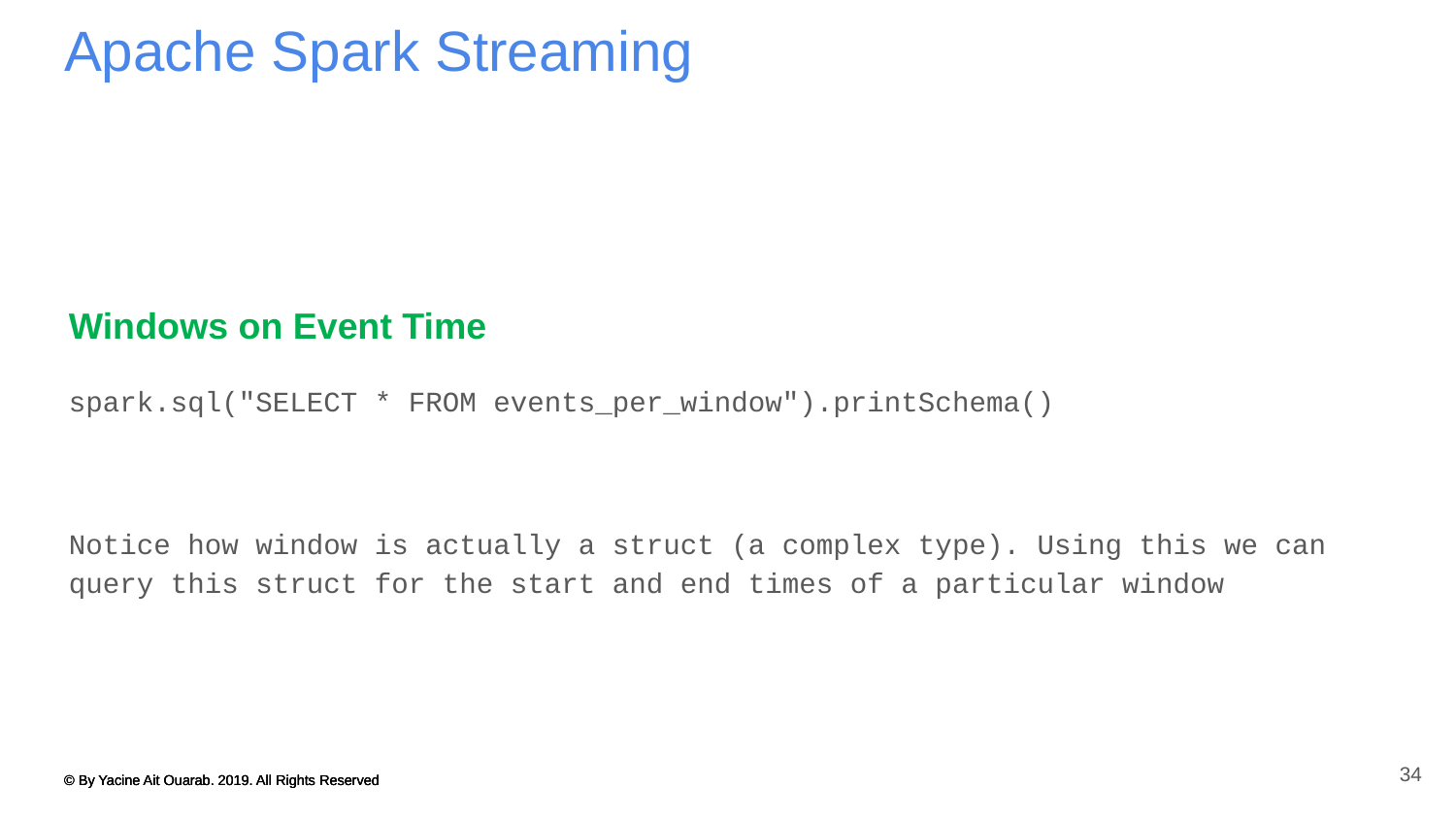

# Apache Spark Streaming

Windows on Event Time
spark.sql("SELECT * FROM events_per_window").printSchema()

Notice how window is actually a struct (a complex type). Using this we can query this struct for the start and end times of a particular window
34